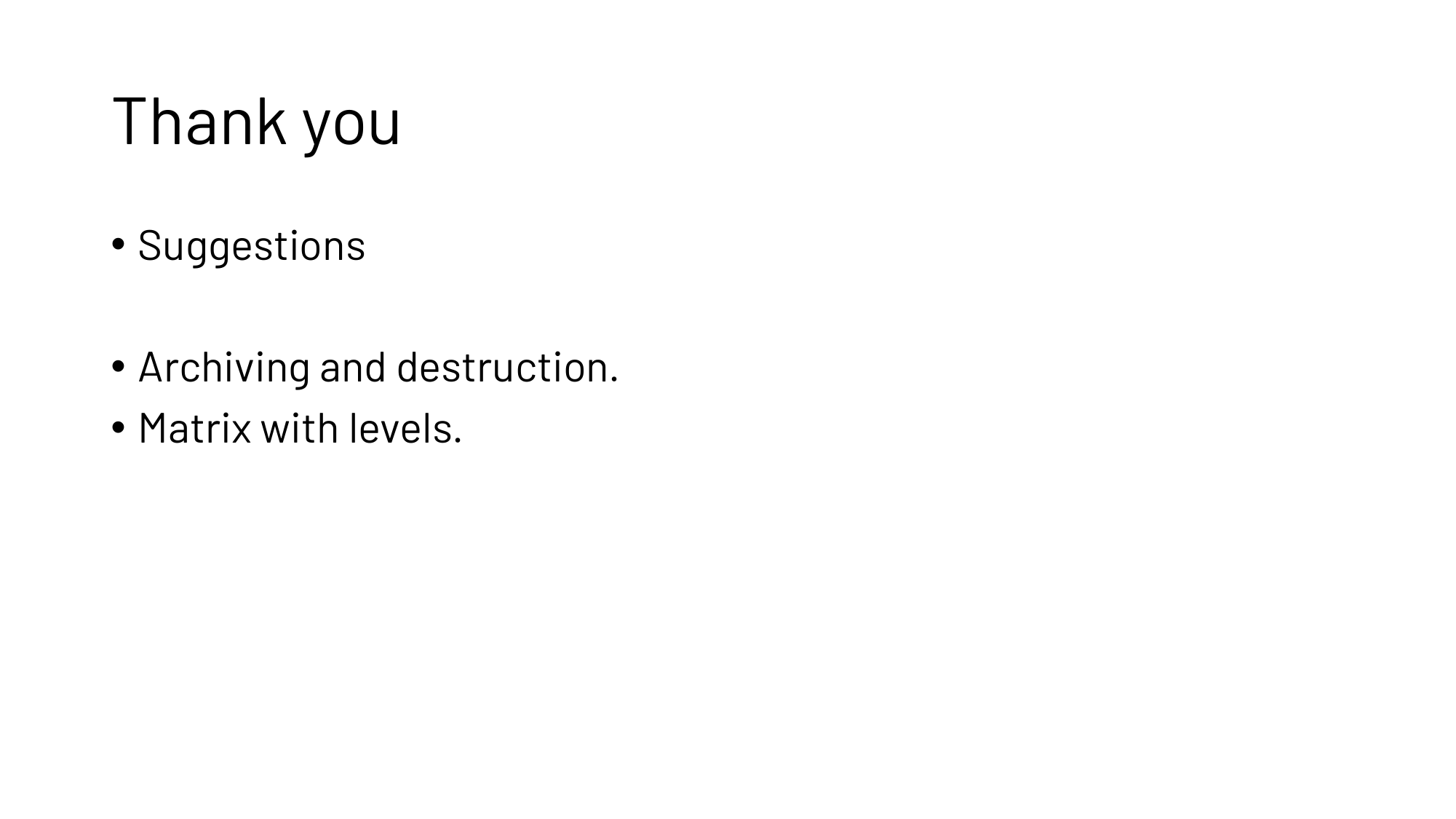

# Thank you
Suggestions

Archiving and destruction.
Matrix with levels.